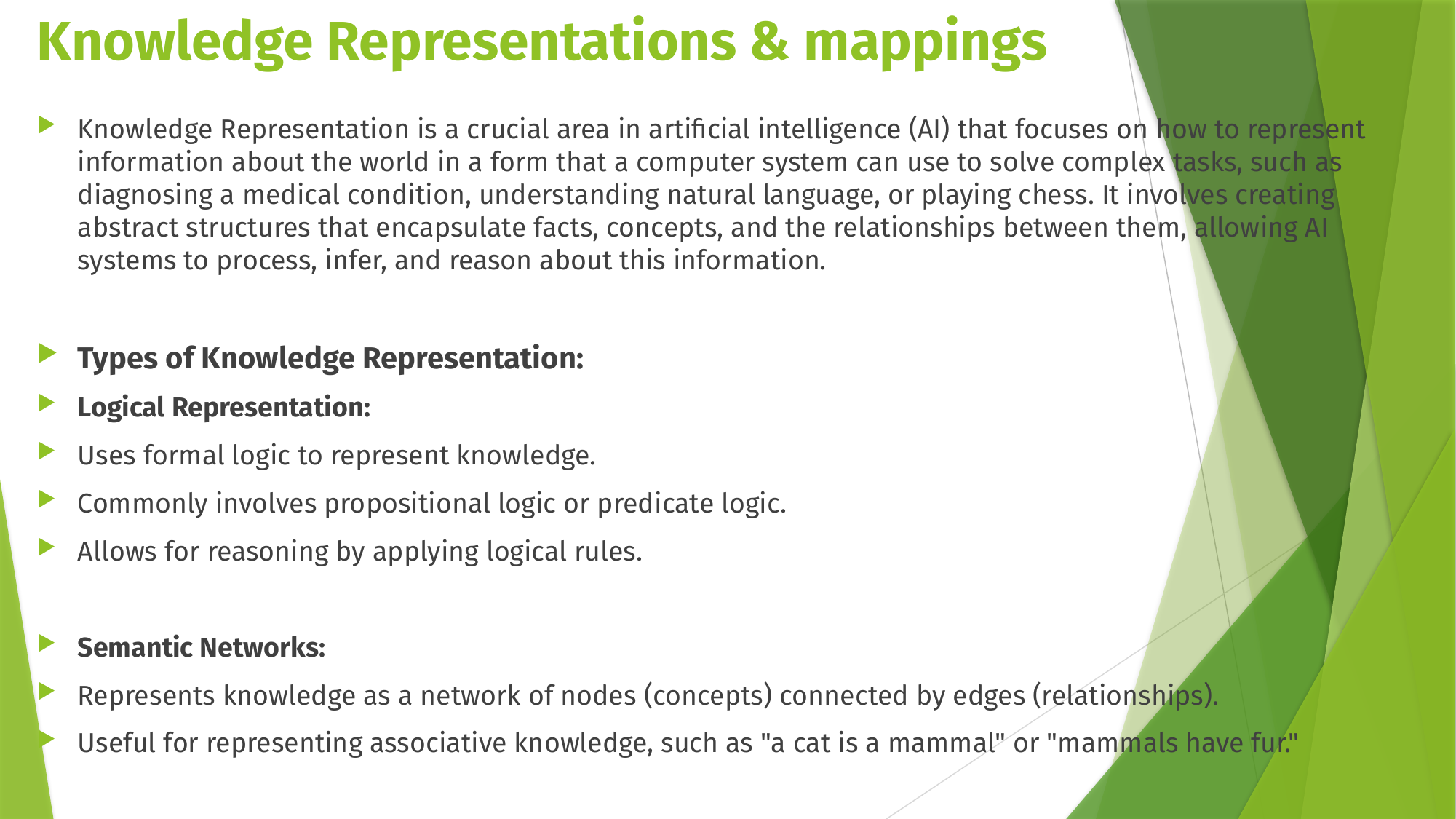

# Knowledge Representations & mappings
Knowledge Representation is a crucial area in artificial intelligence (AI) that focuses on how to represent information about the world in a form that a computer system can use to solve complex tasks, such as diagnosing a medical condition, understanding natural language, or playing chess. It involves creating abstract structures that encapsulate facts, concepts, and the relationships between them, allowing AI systems to process, infer, and reason about this information.

Types of Knowledge Representation:
Logical Representation:
Uses formal logic to represent knowledge.
Commonly involves propositional logic or predicate logic.
Allows for reasoning by applying logical rules.

Semantic Networks:
Represents knowledge as a network of nodes (concepts) connected by edges (relationships).
Useful for representing associative knowledge, such as "a cat is a mammal" or "mammals have fur."